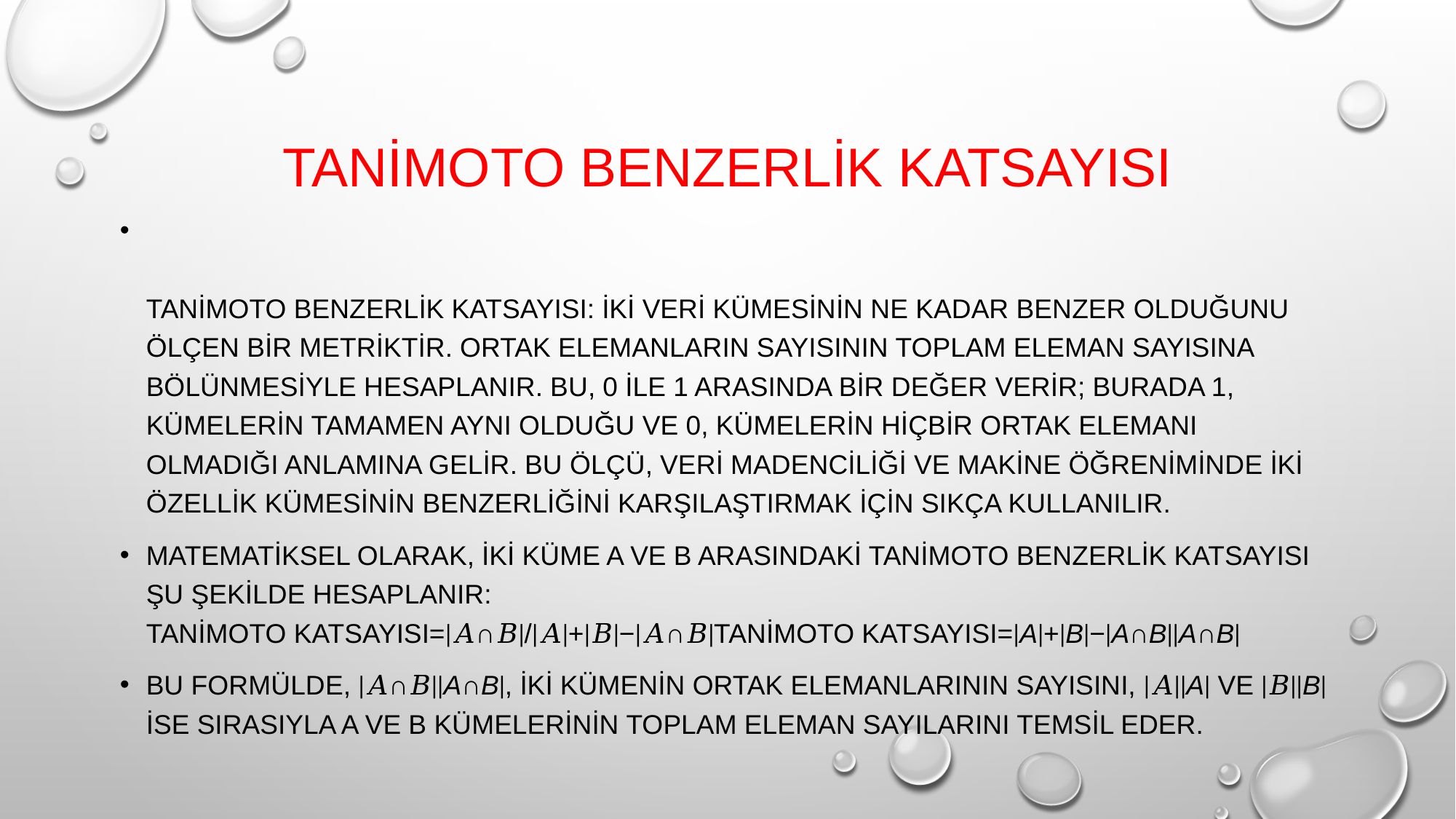

# Tanimoto benzerlik katsayısı
Tanimoto benzerlik katsayısı: iki veri kümesinin ne kadar benzer olduğunu ölçen bir metriktir. Ortak elemanların sayısının toplam eleman sayısına bölünmesiyle hesaplanır. Bu, 0 ile 1 arasında bir değer verir; burada 1, kümelerin tamamen aynı olduğu ve 0, kümelerin hiçbir ortak elemanı olmadığı anlamına gelir. Bu ölçü, veri madenciliği ve makine öğreniminde iki özellik kümesinin benzerliğini karşılaştırmak için sıkça kullanılır.
Matematiksel olarak, iki küme A ve B arasındaki Tanimoto benzerlik katsayısı şu şekilde hesaplanır: Tanimoto katsayısı=∣𝐴∩𝐵∣/∣𝐴∣+∣𝐵∣−∣𝐴∩𝐵∣Tanimoto katsayısı=∣A∣+∣B∣−∣A∩B∣∣A∩B∣​
Bu formülde, ∣𝐴∩𝐵∣∣A∩B∣, iki kümenin ortak elemanlarının sayısını, ∣𝐴∣∣A∣ ve ∣𝐵∣∣B∣ ise sırasıyla A ve B kümelerinin toplam eleman sayılarını temsil eder.